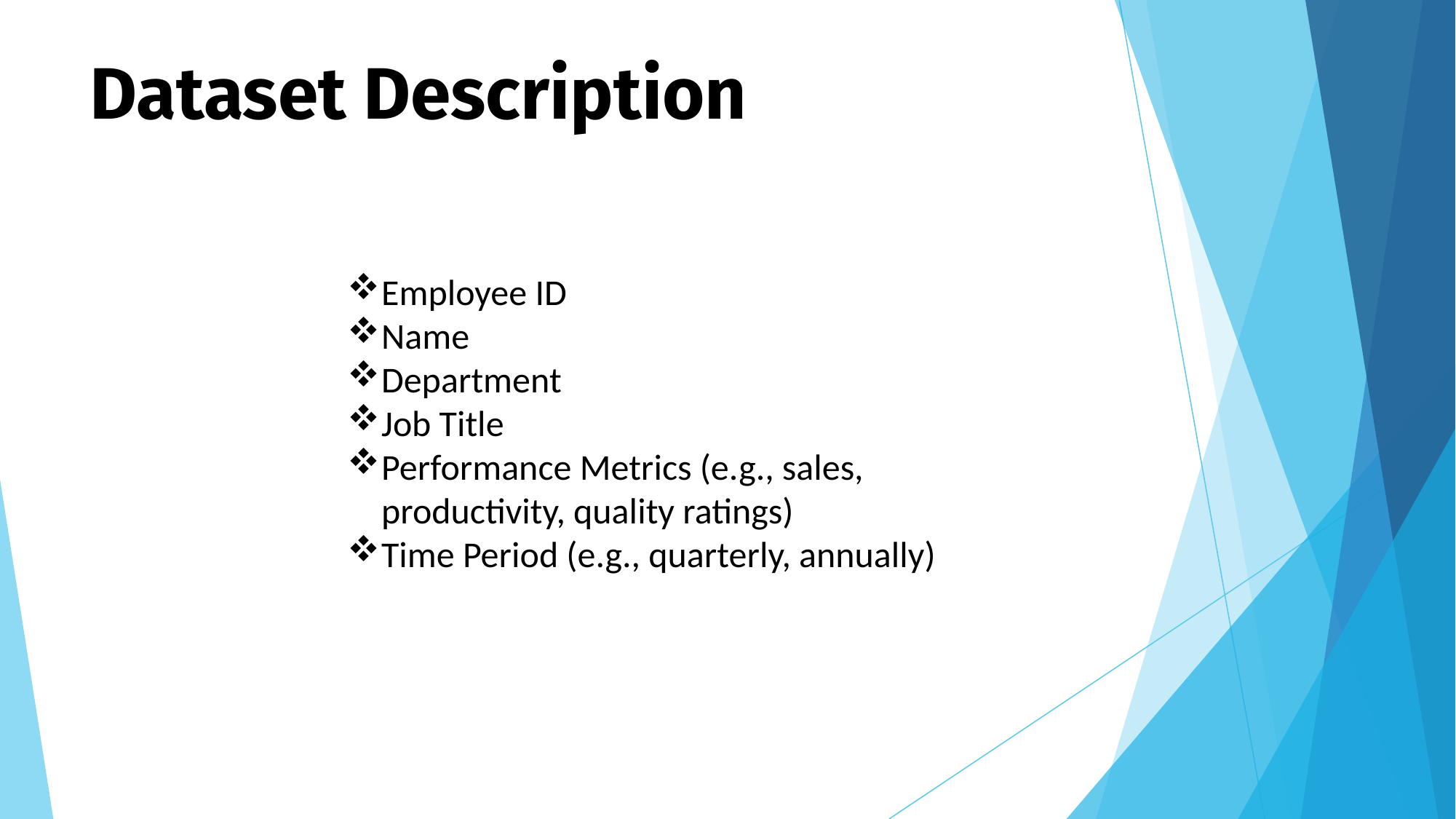

# Dataset Description
Employee ID
Name
Department
Job Title
Performance Metrics (e.g., sales, productivity, quality ratings)
Time Period (e.g., quarterly, annually)